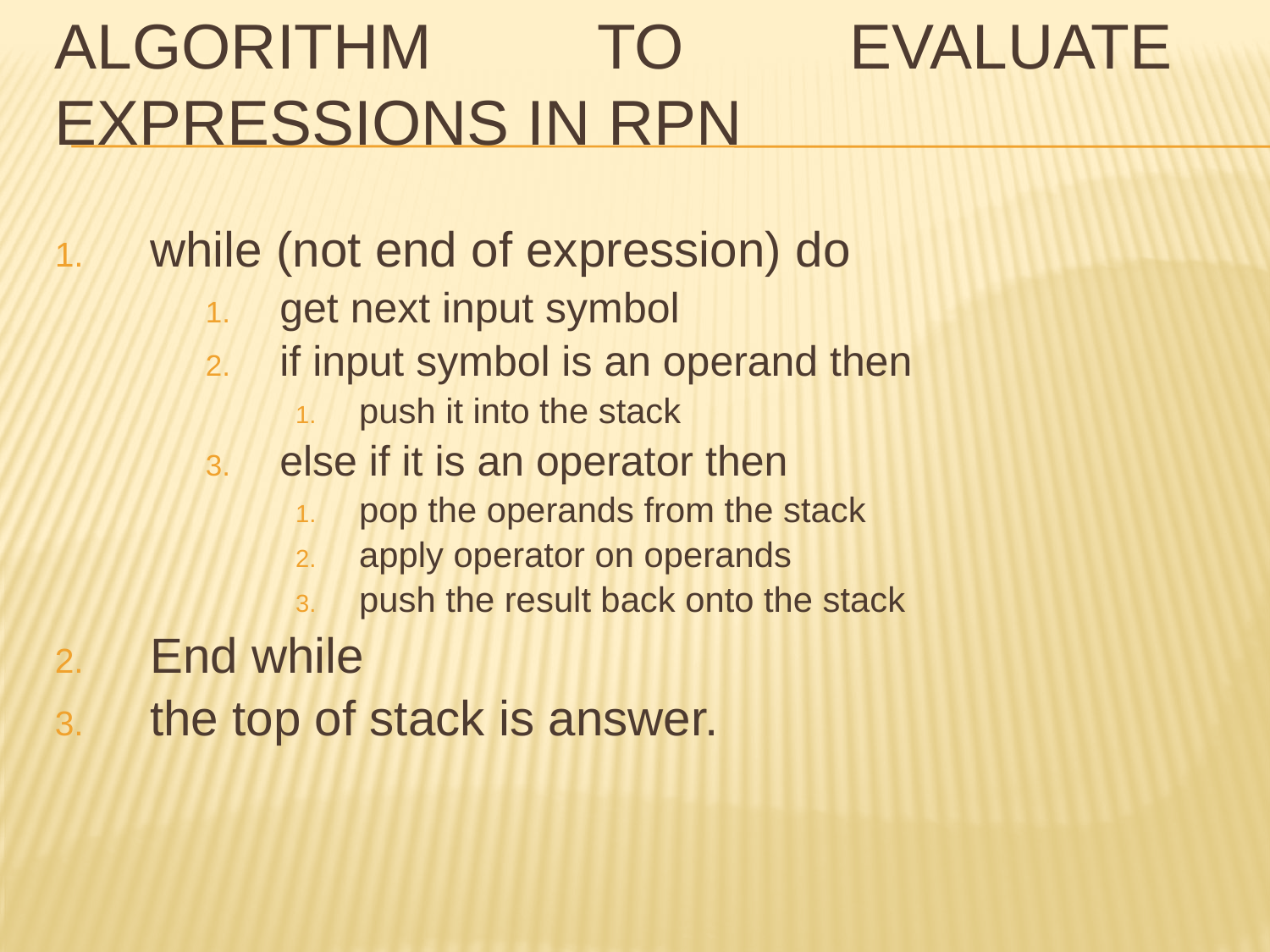

# Algorithm to Evaluate Expressions in RPN
while (not end of expression) do
get next input symbol
if input symbol is an operand then
push it into the stack
else if it is an operator then
pop the operands from the stack
apply operator on operands
push the result back onto the stack
End while
the top of stack is answer.